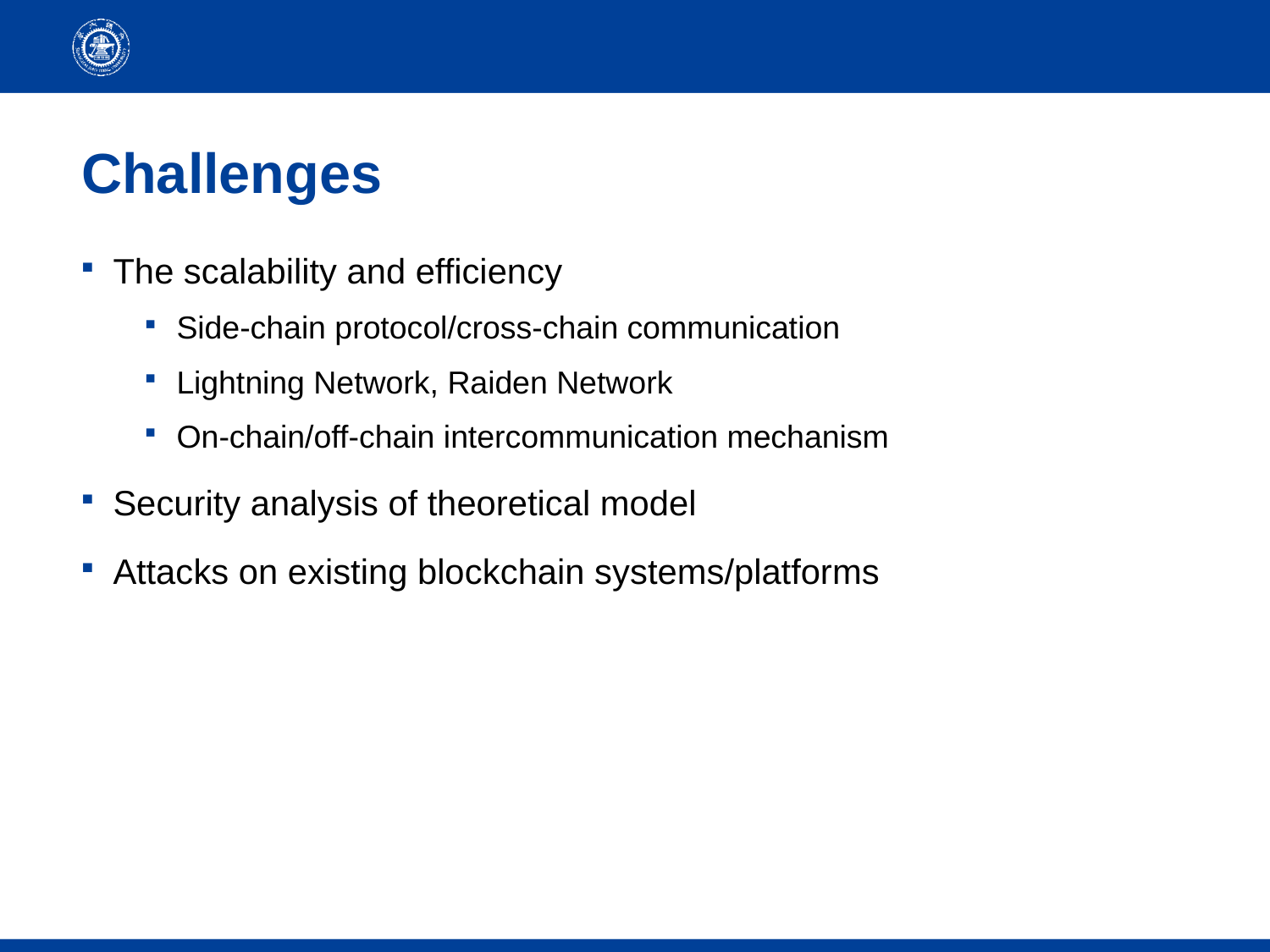

# Challenges
The scalability and efficiency
Side-chain protocol/cross-chain communication
Lightning Network, Raiden Network
On-chain/off-chain intercommunication mechanism
Security analysis of theoretical model
Attacks on existing blockchain systems/platforms